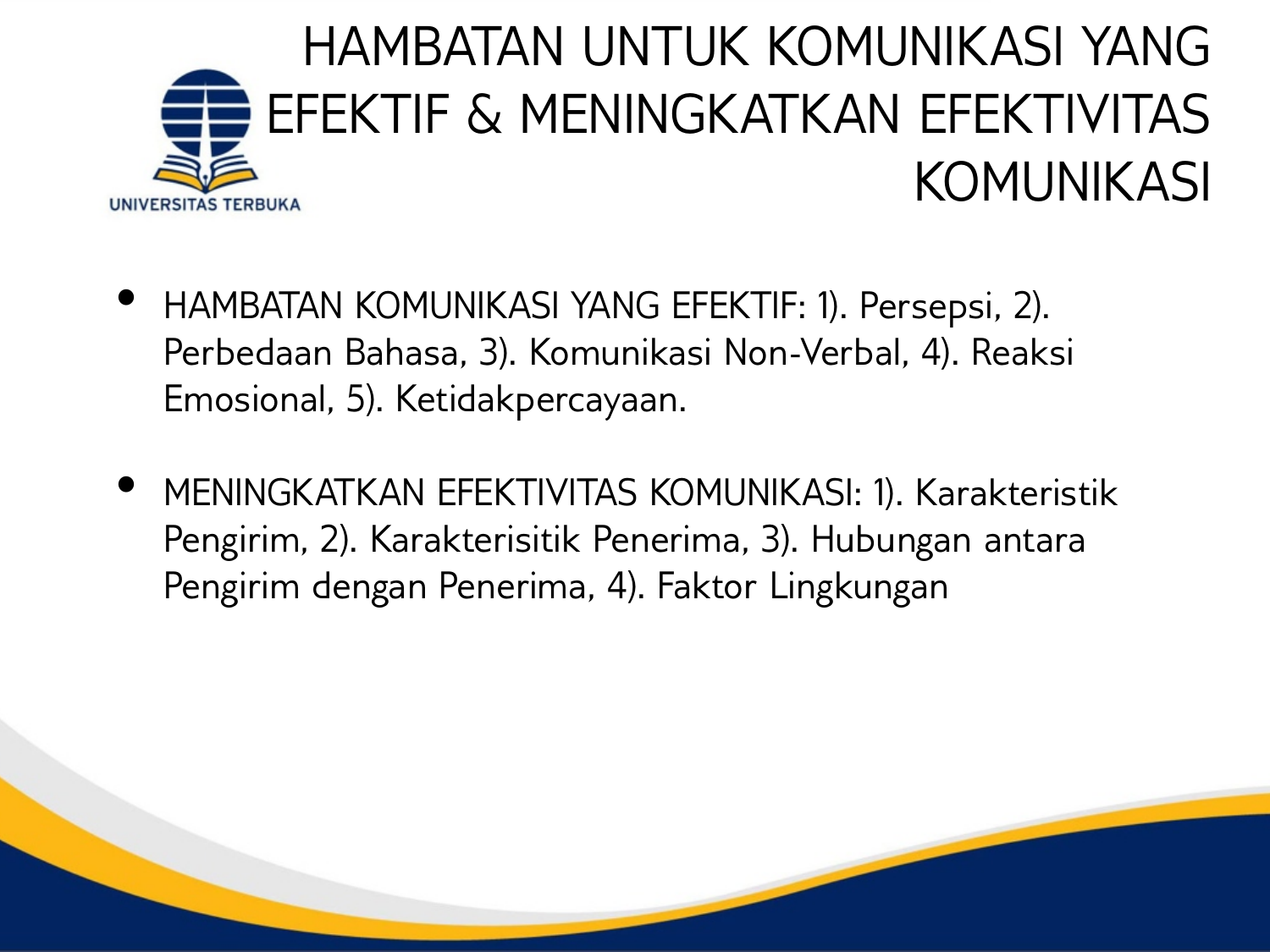

# HAMBATAN UNTUK KOMUNIKASI YANG EFEKTIF & MENINGKATKAN EFEKTIVITAS KOMUNIKASI
HAMBATAN KOMUNIKASI YANG EFEKTIF: 1). Persepsi, 2). Perbedaan Bahasa, 3). Komunikasi Non-Verbal, 4). Reaksi Emosional, 5). Ketidakpercayaan.
MENINGKATKAN EFEKTIVITAS KOMUNIKASI: 1). Karakteristik Pengirim, 2). Karakterisitik Penerima, 3). Hubungan antara Pengirim dengan Penerima, 4). Faktor Lingkungan